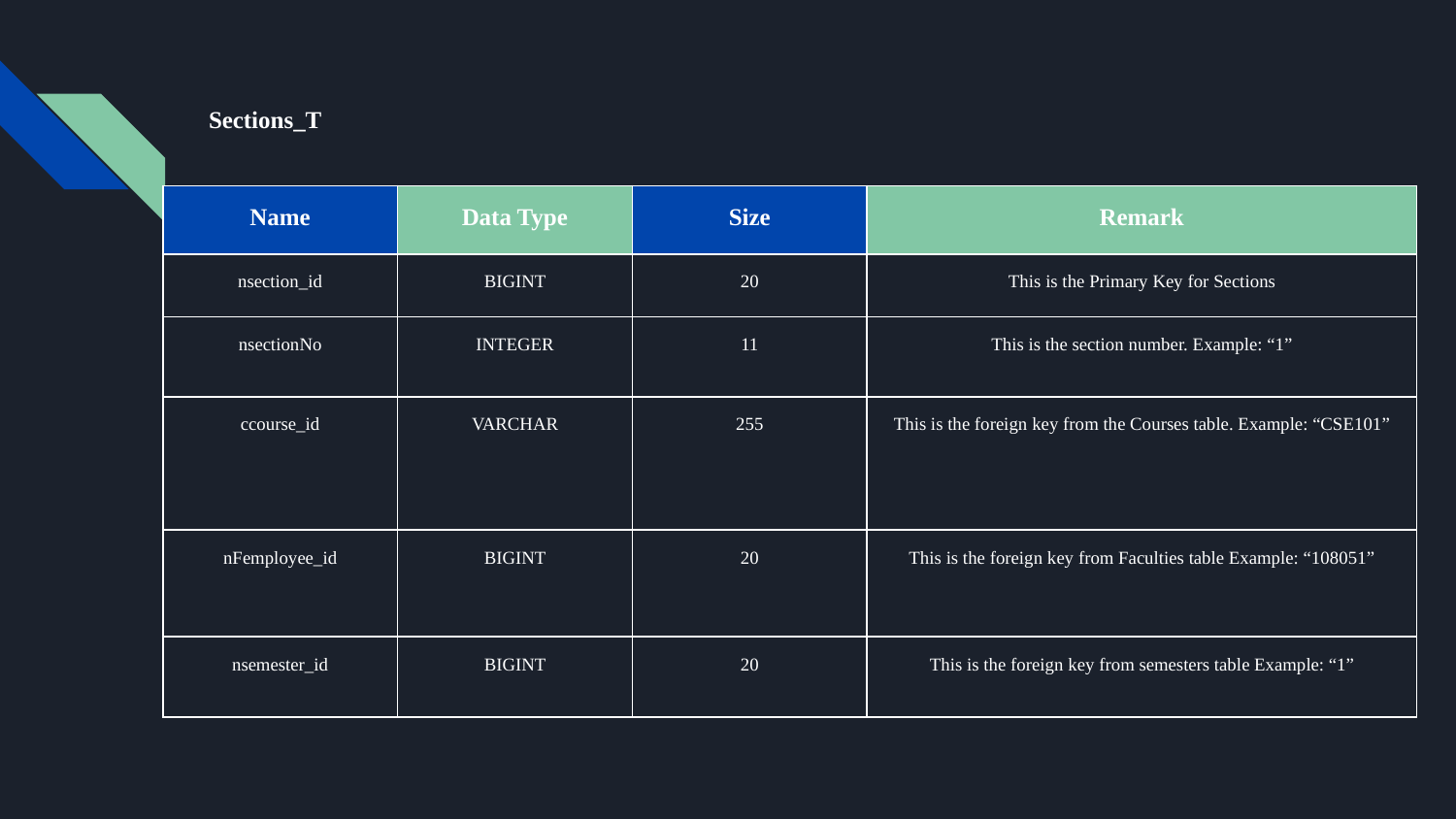

# Sections_T
| Name | Data Type | Size | Remark |
| --- | --- | --- | --- |
| nsection\_id | BIGINT | 20 | This is the Primary Key for Sections |
| nsectionNo | INTEGER | 11 | This is the section number. Example: “1” |
| ccourse\_id | VARCHAR | 255 | This is the foreign key from the Courses table. Example: “CSE101” |
| nFemployee\_id | BIGINT | 20 | This is the foreign key from Faculties table Example: “108051” |
| nsemester\_id | BIGINT | 20 | This is the foreign key from semesters table Example: “1” |